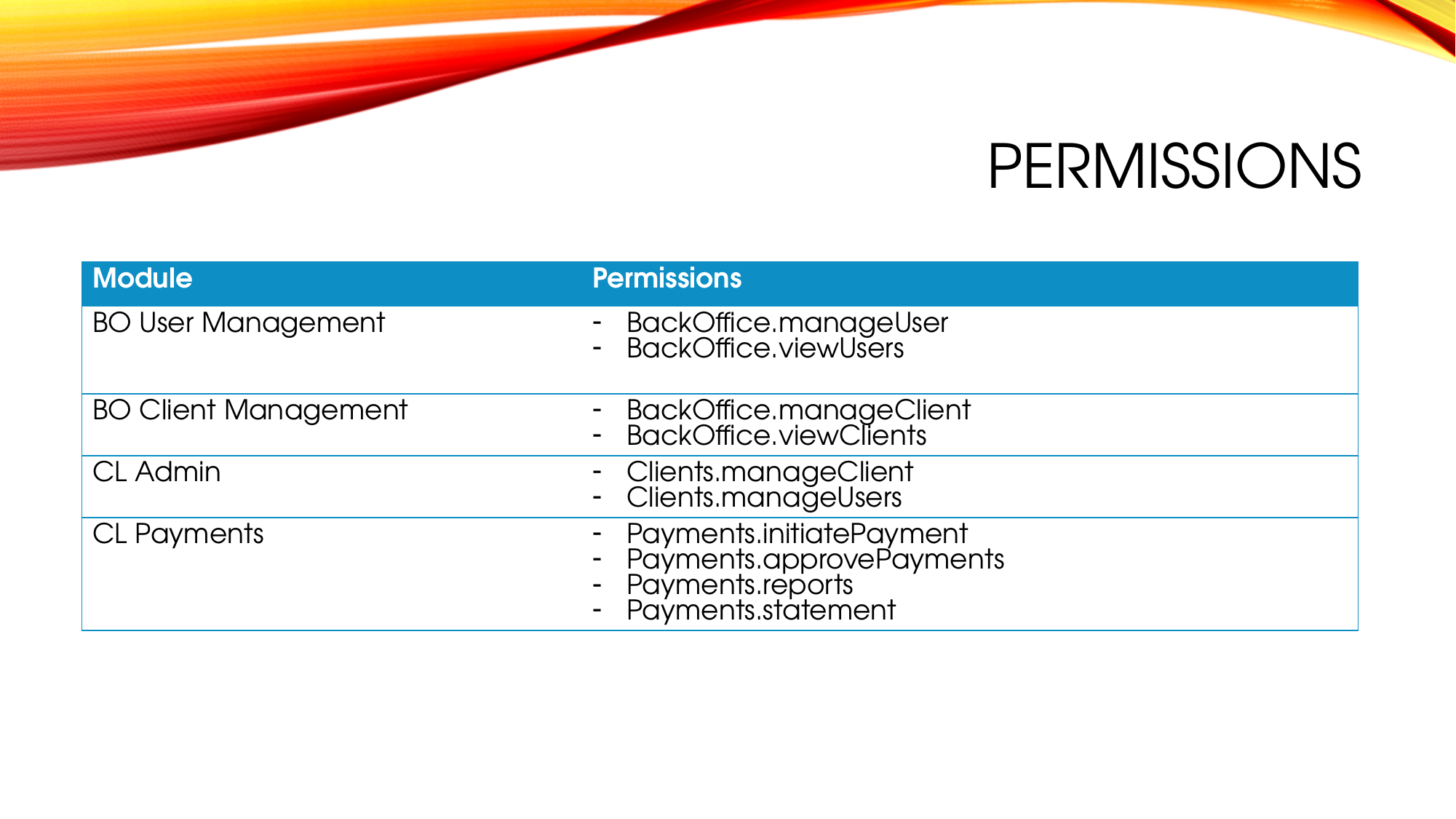

# Permissions
| Module | Permissions |
| --- | --- |
| BO User Management | BackOffice.manageUser BackOffice.viewUsers |
| BO Client Management | BackOffice.manageClient BackOffice.viewClients |
| CL Admin | Clients.manageClient Clients.manageUsers |
| CL Payments | Payments.initiatePayment Payments.approvePayments Payments.reports Payments.statement |